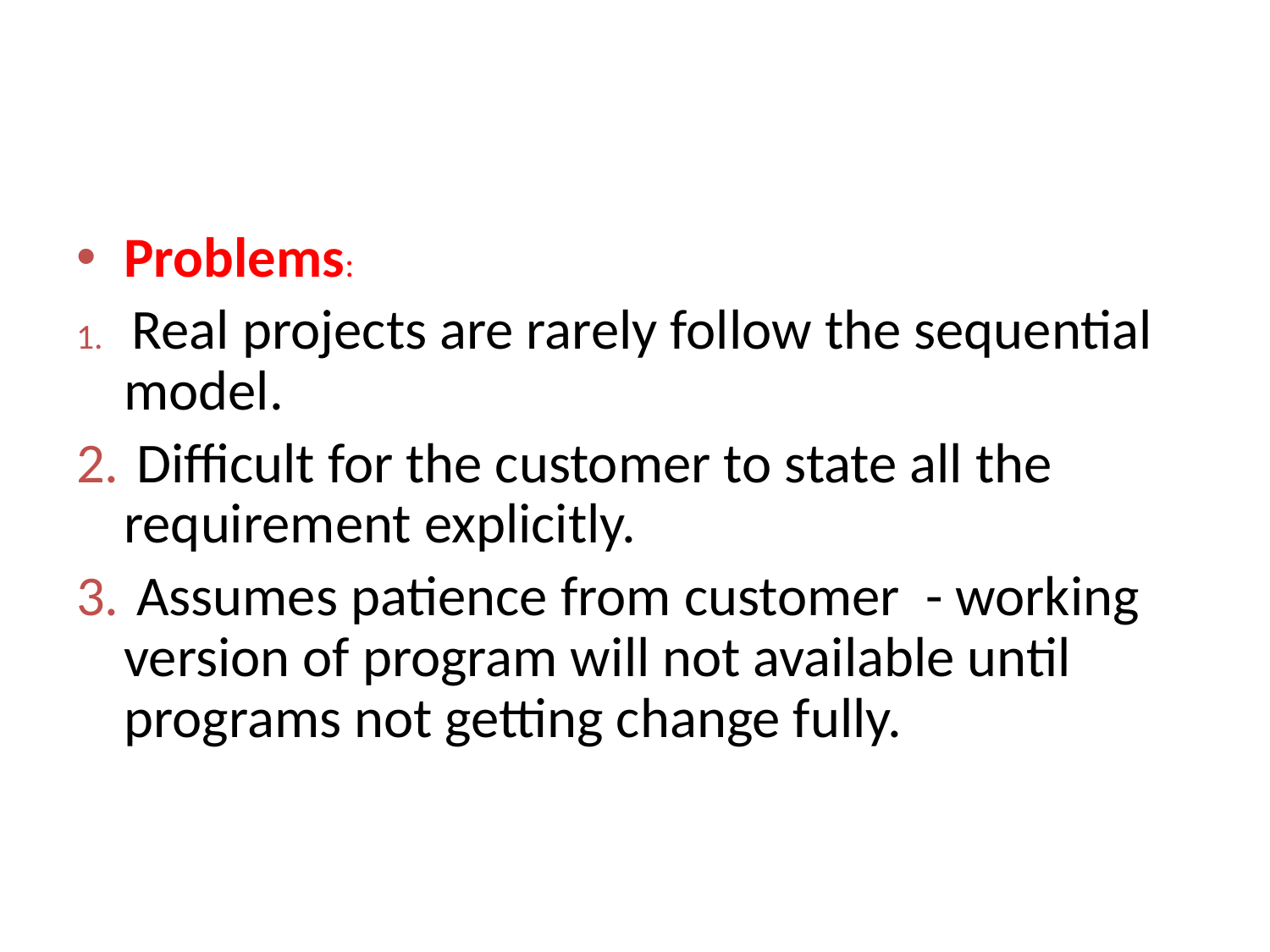

#
Problems:
 Real projects are rarely follow the sequential model.
 Difficult for the customer to state all the requirement explicitly.
 Assumes patience from customer  - working version of program will not available until programs not getting change fully.